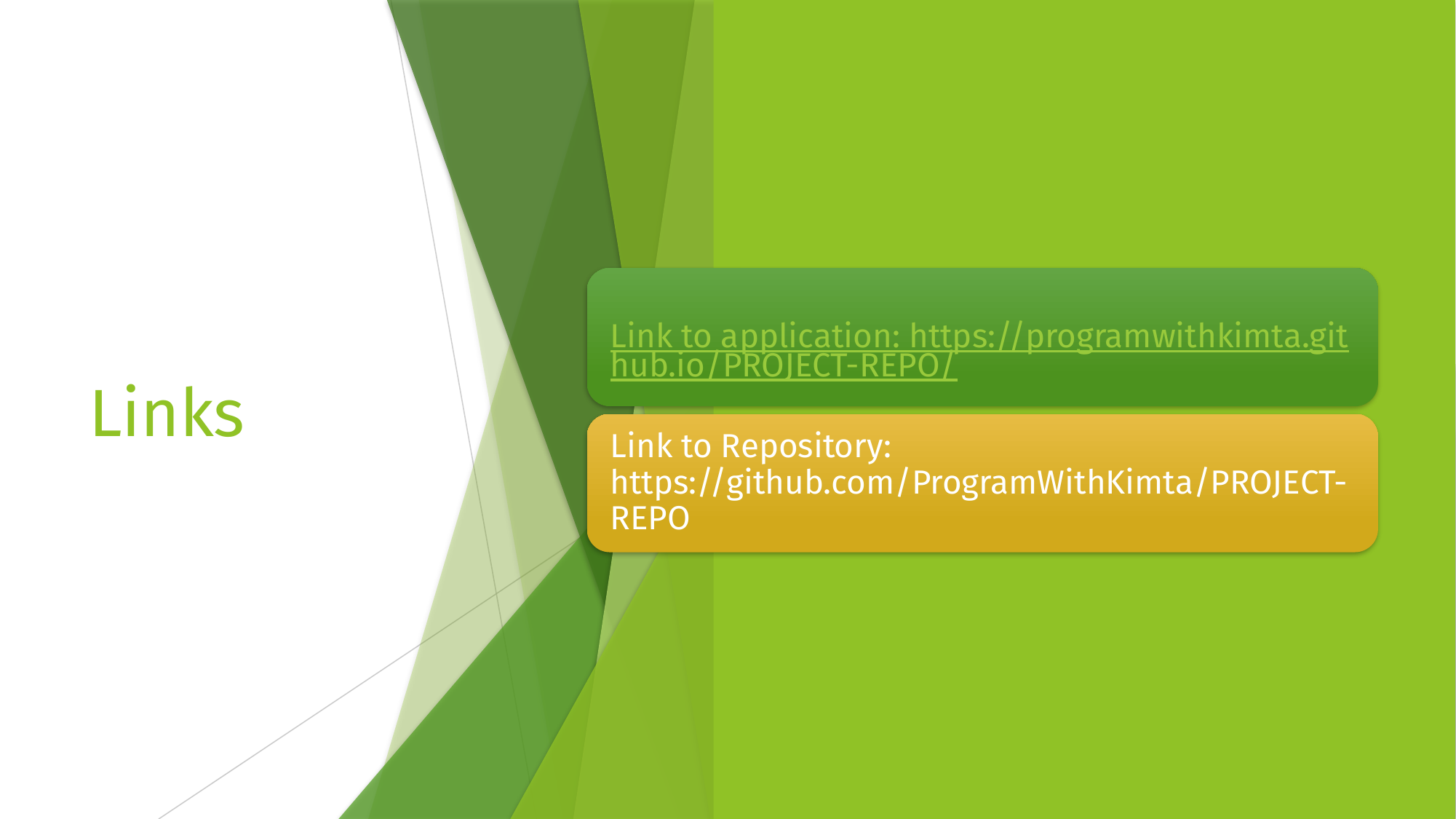

Link to application: https://programwithkimta.github.io/PROJECT-REPO/
Link to Repository: https://github.com/ProgramWithKimta/PROJECT-REPO
# Links